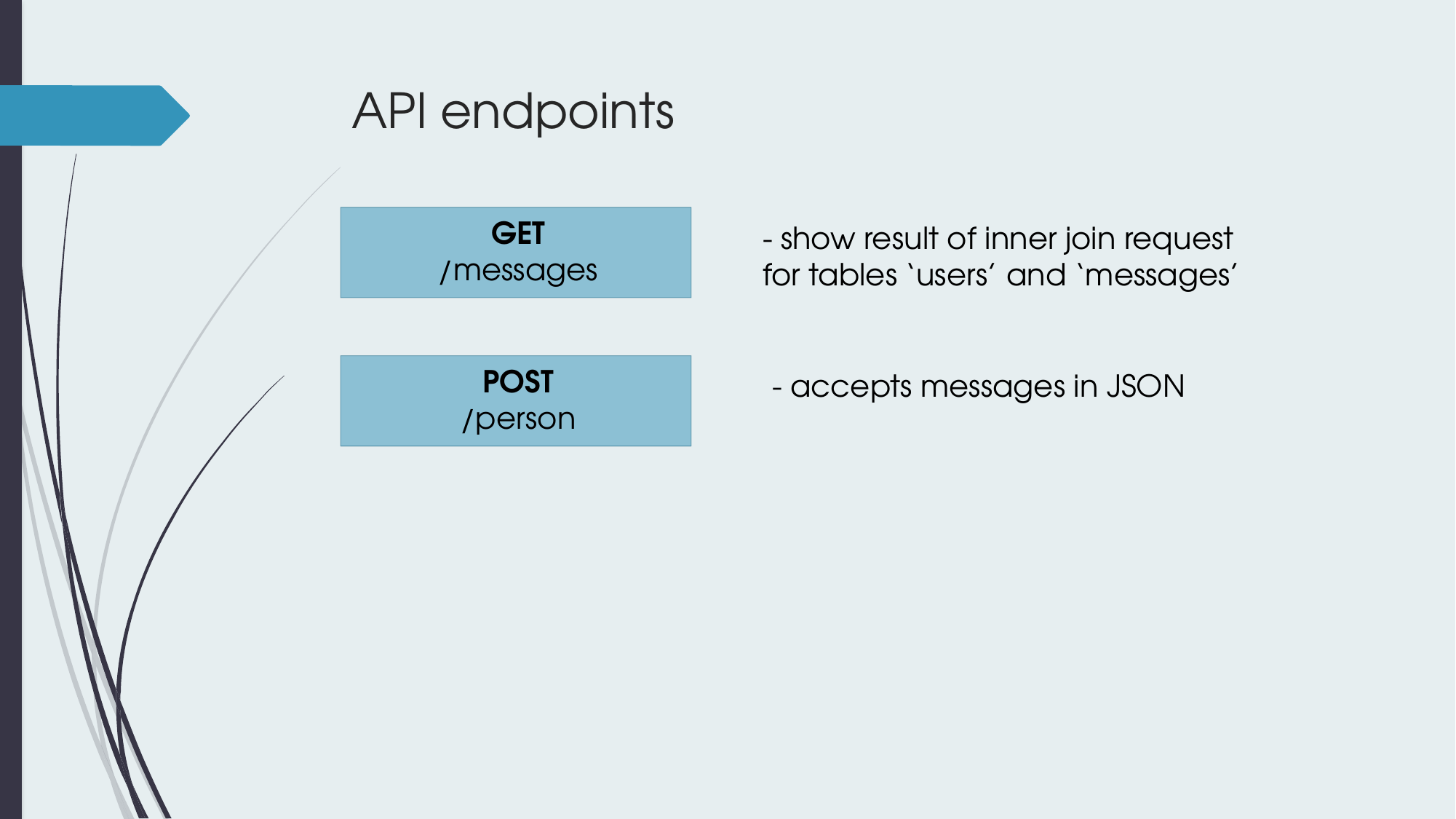

# API endpoints

GET
/messages
- show result of inner join request for tables ‘users’ and ‘messages’

POST
/person
- accepts messages in JSON